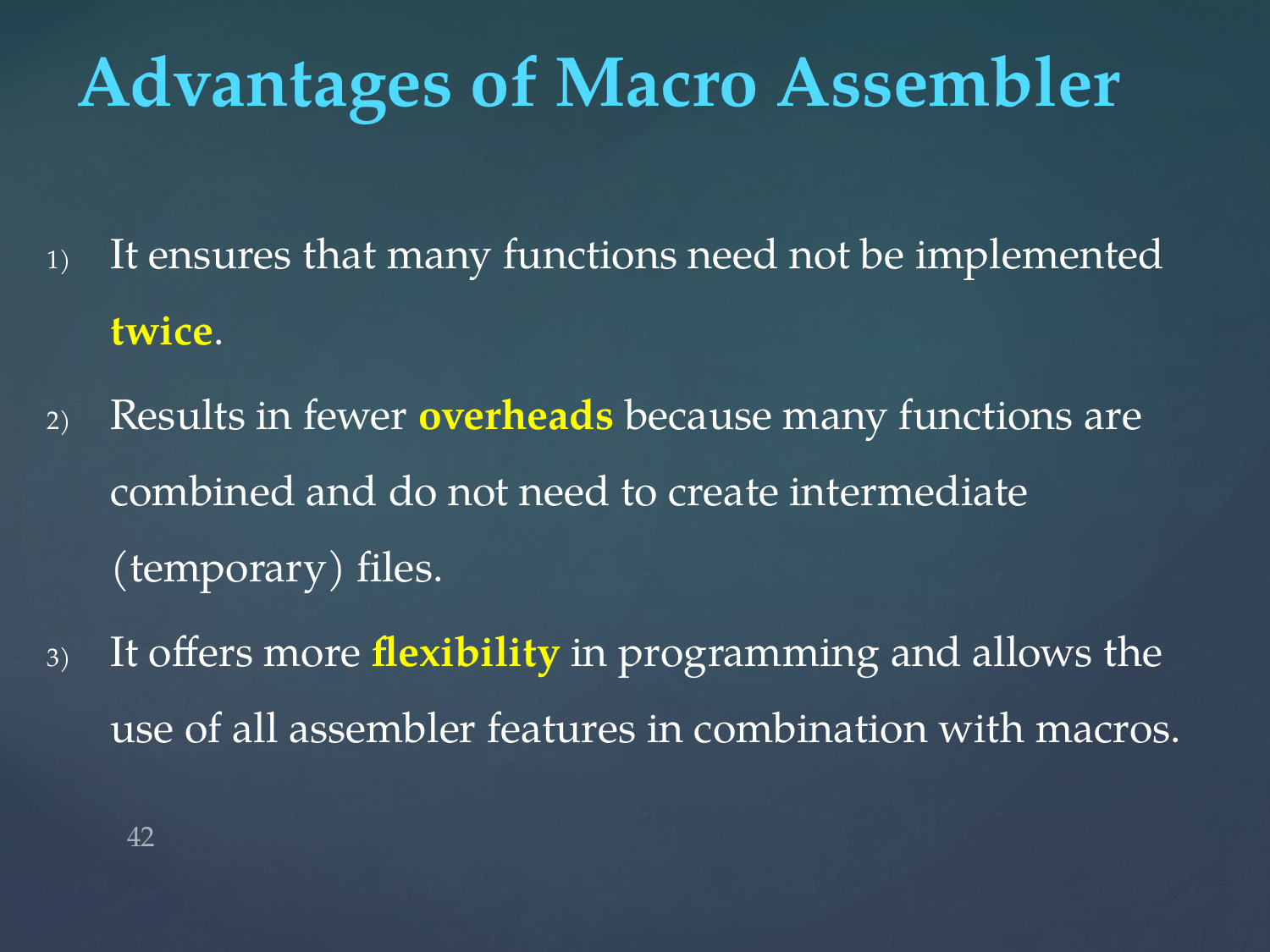

# Advantages of Macro Assembler
It ensures that many functions need not be implemented twice.
Results in fewer overheads because many functions are combined and do not need to create intermediate (temporary) files.
It offers more flexibility in programming and allows the use of all assembler features in combination with macros.

42